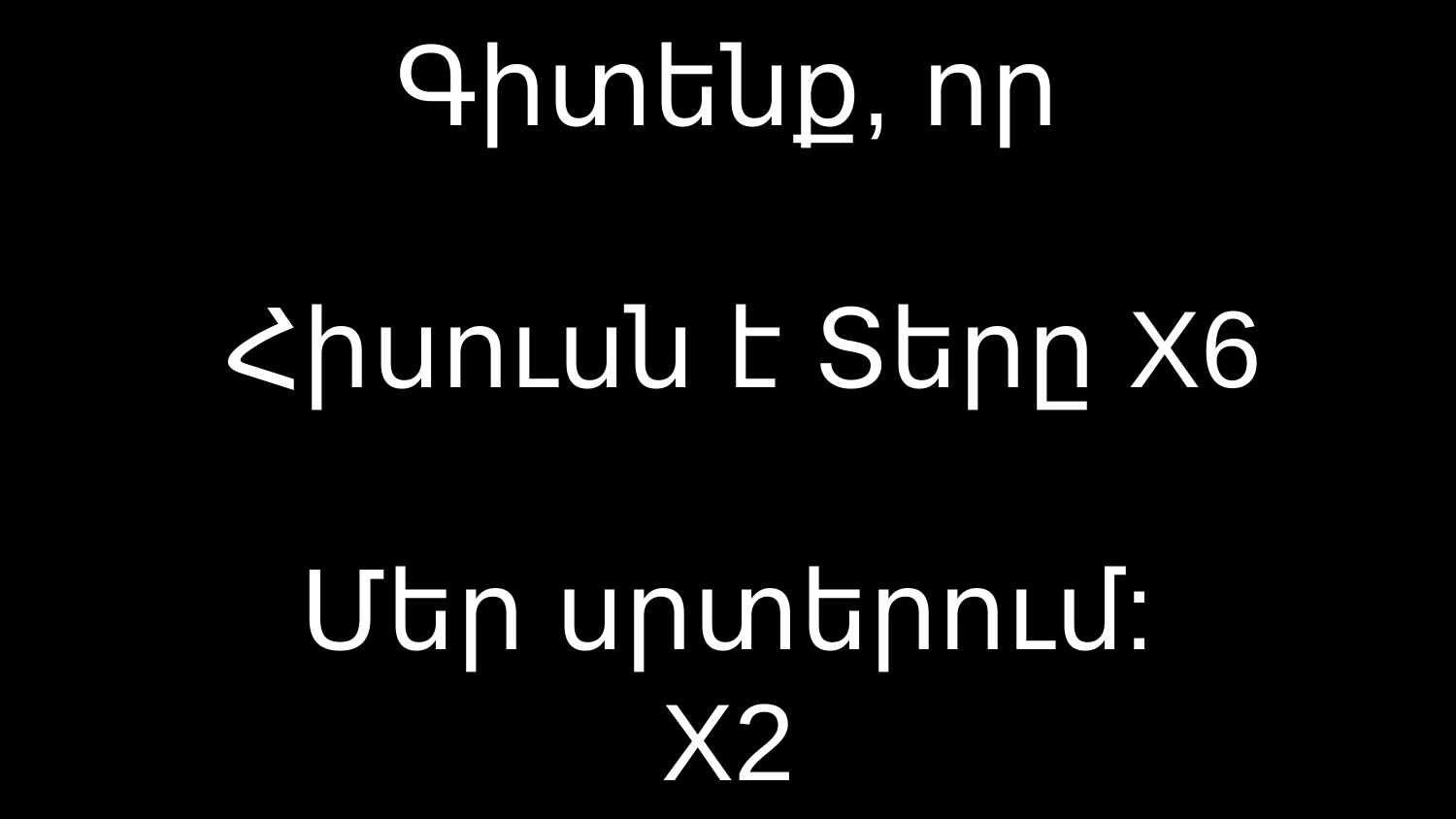

# Գիտենք, որ Հիսուսն է Տերը X6 Մեր սրտերում: X2